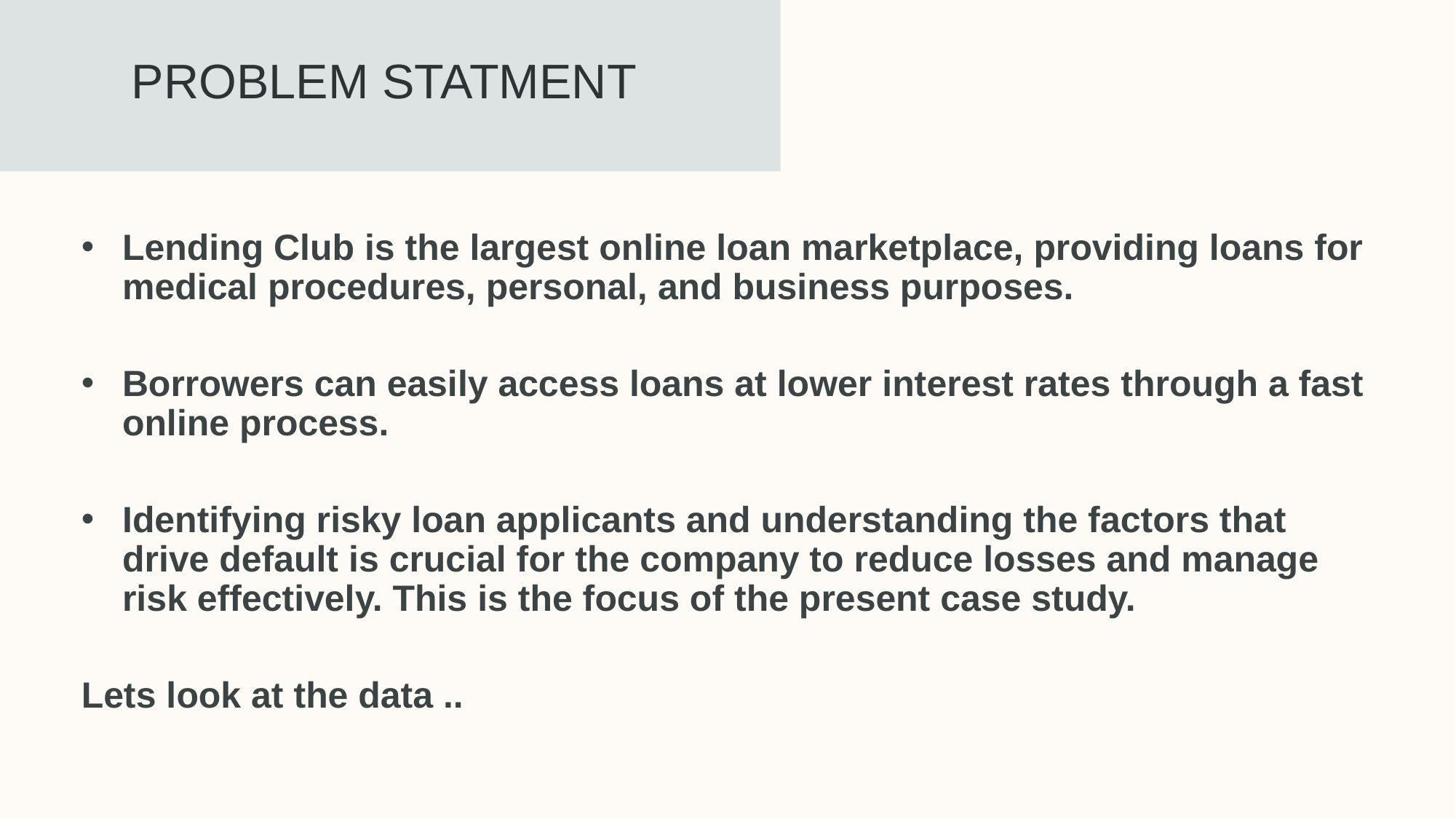

PROBLEM STATMENT
Lending Club is the largest online loan marketplace, providing loans for medical procedures, personal, and business purposes.

Borrowers can easily access loans at lower interest rates through a fast online process.

Identifying risky loan applicants and understanding the factors that drive default is crucial for the company to reduce losses and manage risk effectively. This is the focus of the present case study.

Lets look at the data ..